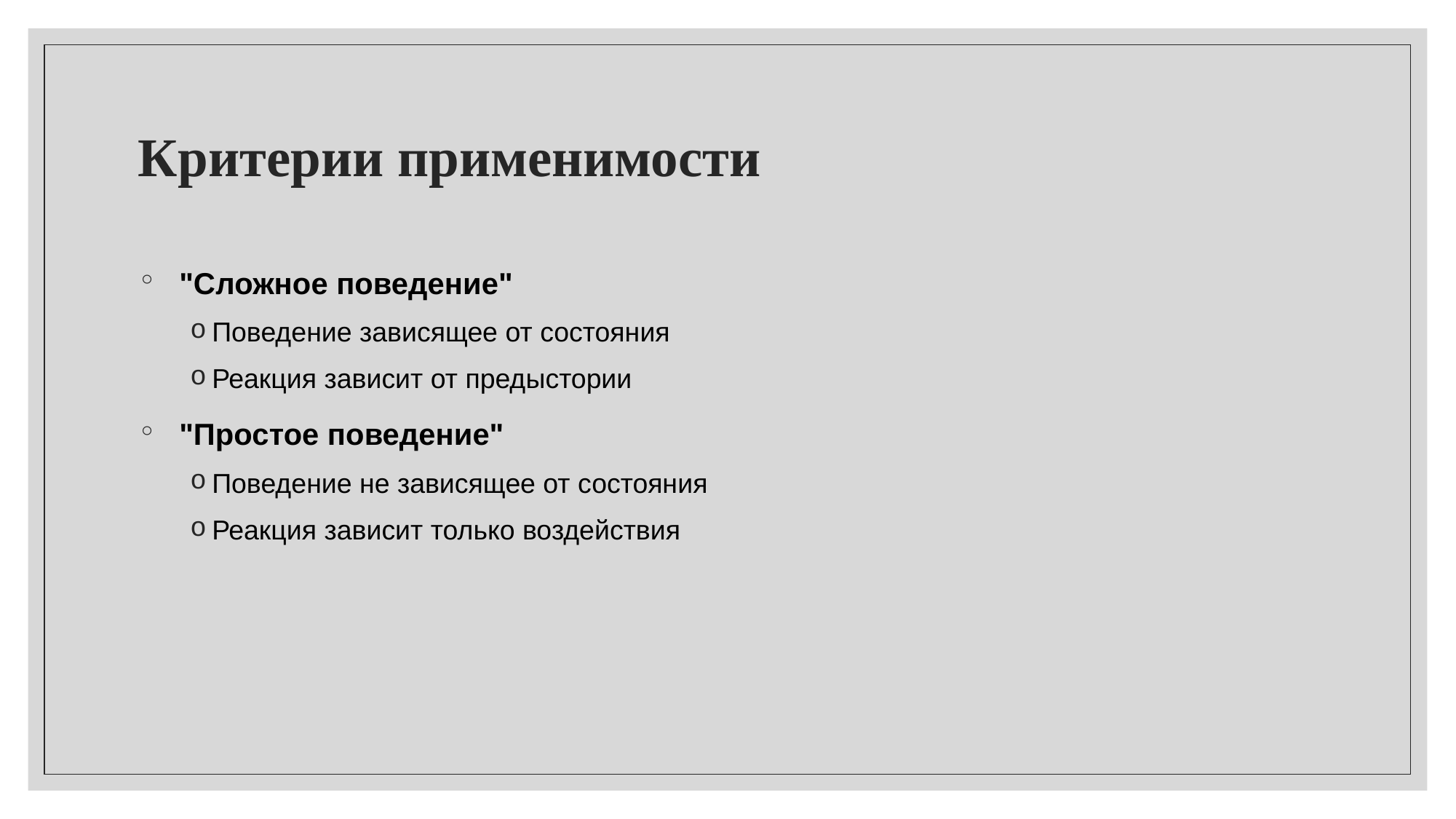

# Критерии применимости
"Сложное поведение"
Поведение зависящее от состояния
Реакция зависит от предыстории
"Простое поведение"
Поведение не зависящее от состояния
Реакция зависит только воздействия